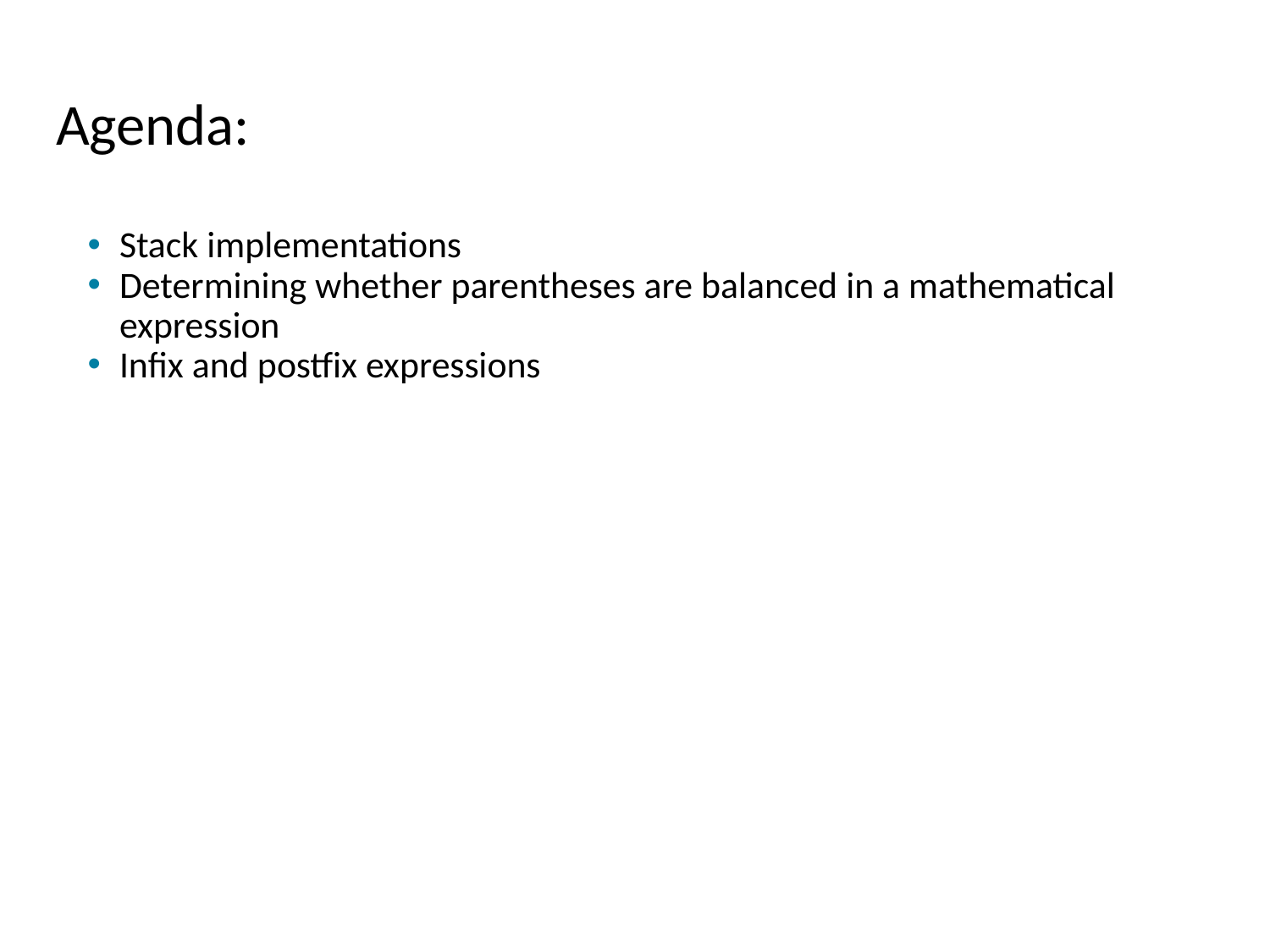

# Agenda:
Stack implementations
Determining whether parentheses are balanced in a mathematical expression
Infix and postfix expressions